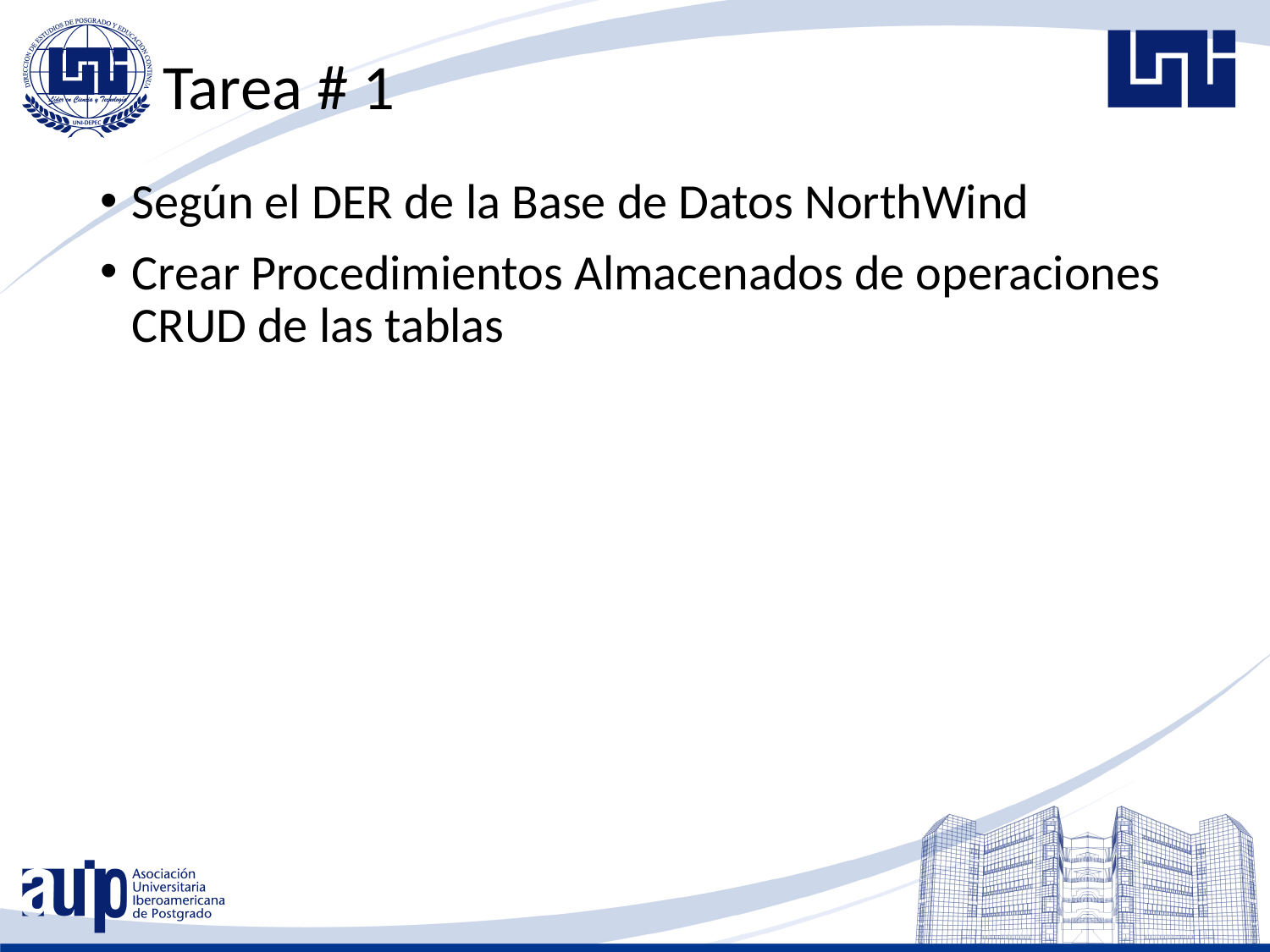

# Tarea # 1
Según el DER de la Base de Datos NorthWind
Crear Procedimientos Almacenados de operaciones CRUD de las tablas